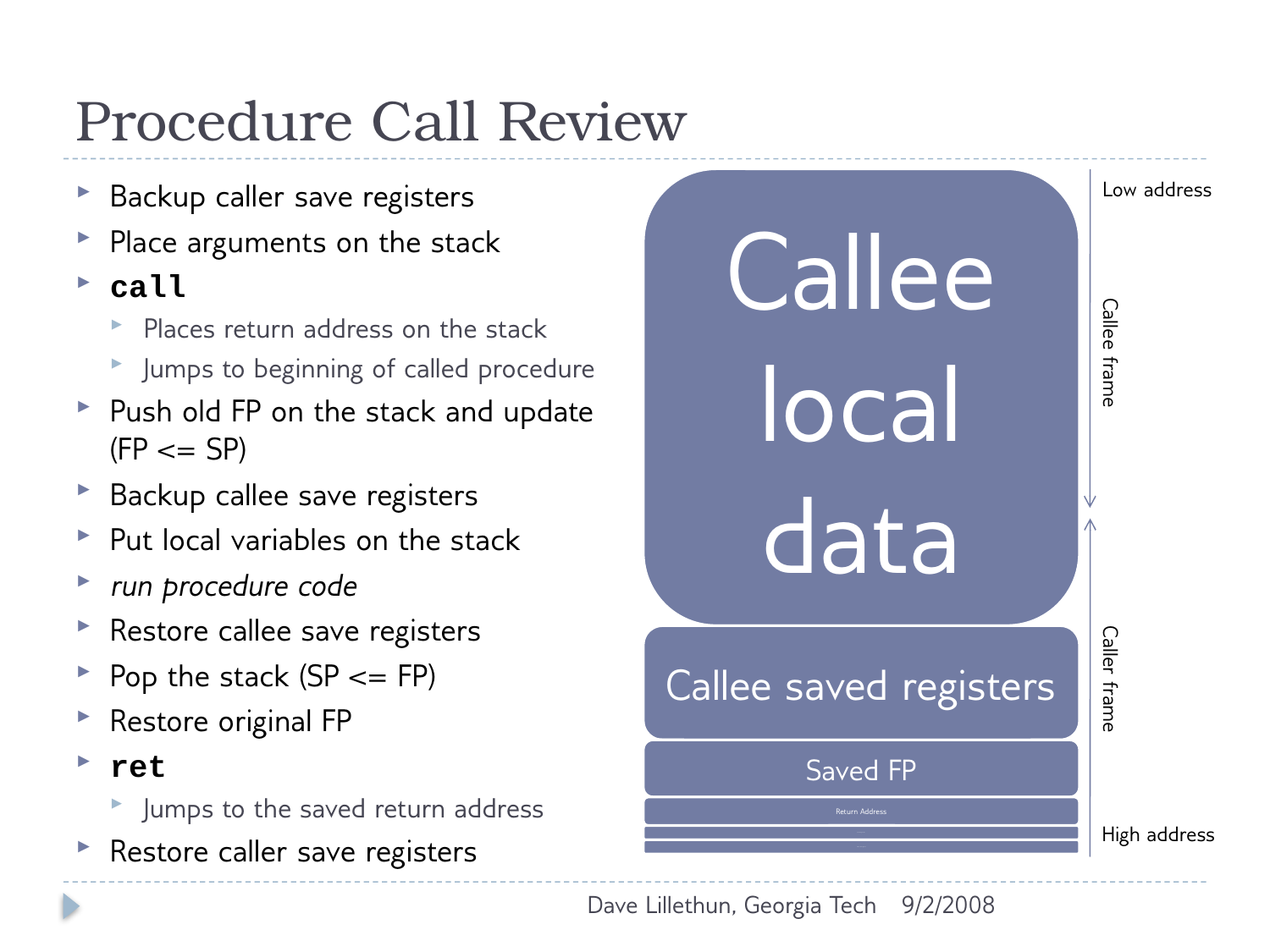

# Procedure Call Review
Callee local data
Callee saved registers
Saved FP
Return Address
Passed arguments
Caller saved registers
Backup caller save registers
Place arguments on the stack
call
Places return address on the stack
Jumps to beginning of called procedure
Push old FP on the stack and update (FP <= SP)
Backup callee save registers
Put local variables on the stack
run procedure code
Restore callee save registers
Pop the stack (SP <= FP)
Restore original FP
ret
Jumps to the saved return address
Restore caller save registers
Low address
Callee frame
Caller frame
High address
Dave Lillethun, Georgia Tech
9/2/2008